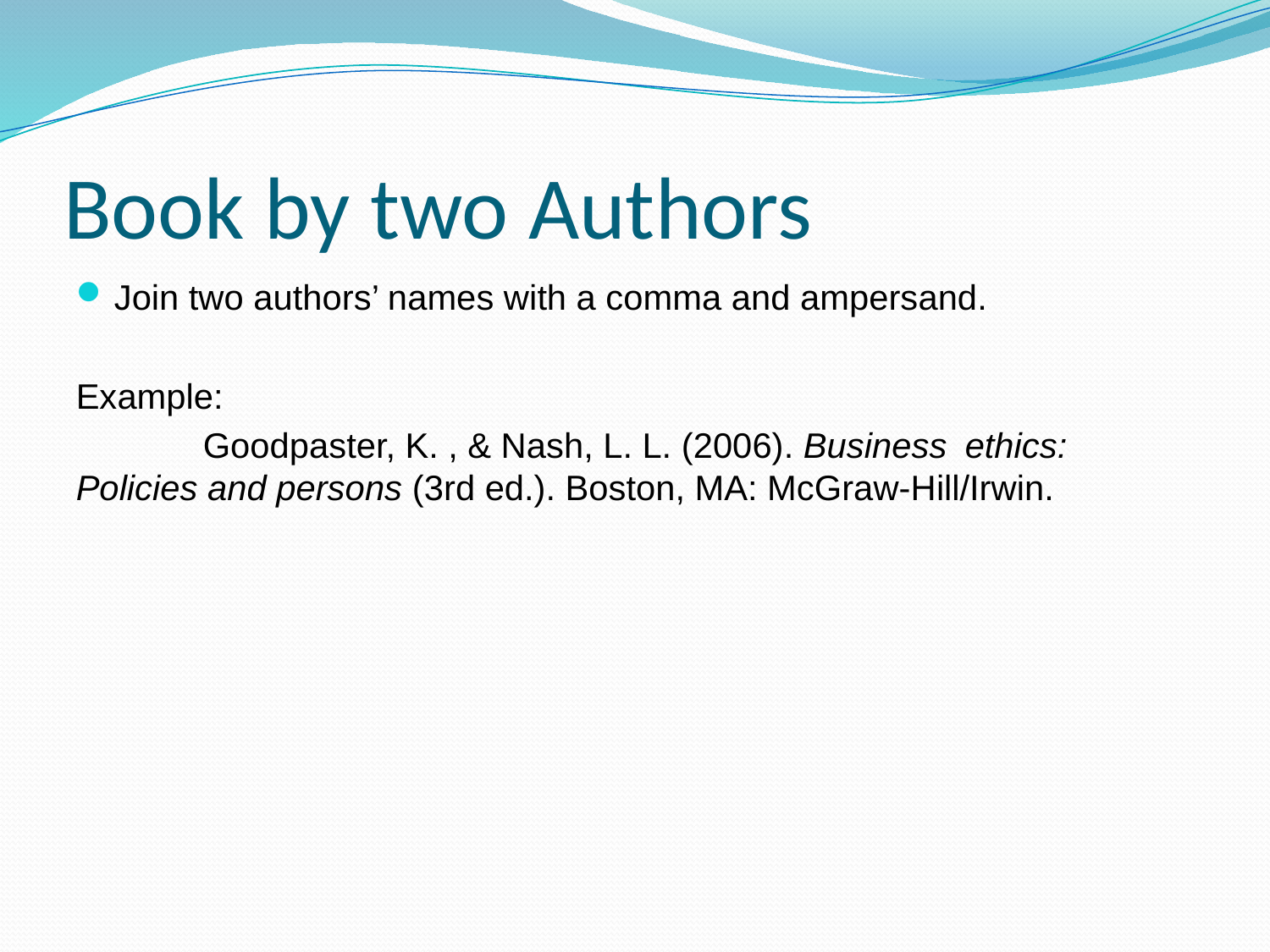

# Book by two Authors
Join two authors’ names with a comma and ampersand.

Example:
	Goodpaster, K. , & Nash, L. L. (2006). Business 	ethics: Policies and persons (3rd ed.). Boston, MA: McGraw-Hill/Irwin.